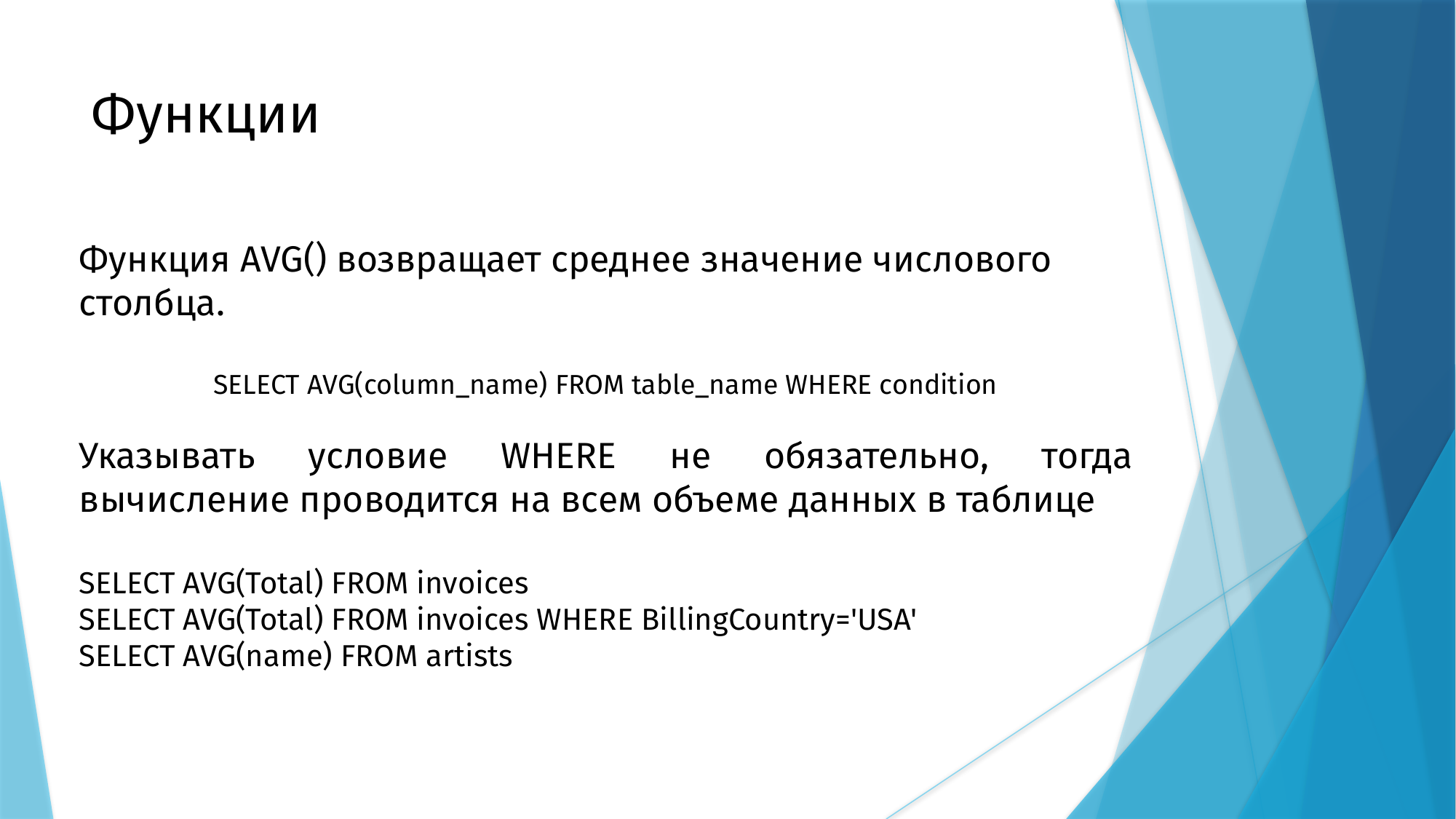

Функции
Функция AVG() возвращает среднее значение числового столбца.

SELECT AVG(column_name) FROM table_name WHERE condition

Указывать условие WHERE не обязательно, тогда вычисление проводится на всем объеме данных в таблице

SELECT AVG(Total) FROM invoices
SELECT AVG(Total) FROM invoices WHERE BillingCountry='USA'
SELECT AVG(name) FROM artists